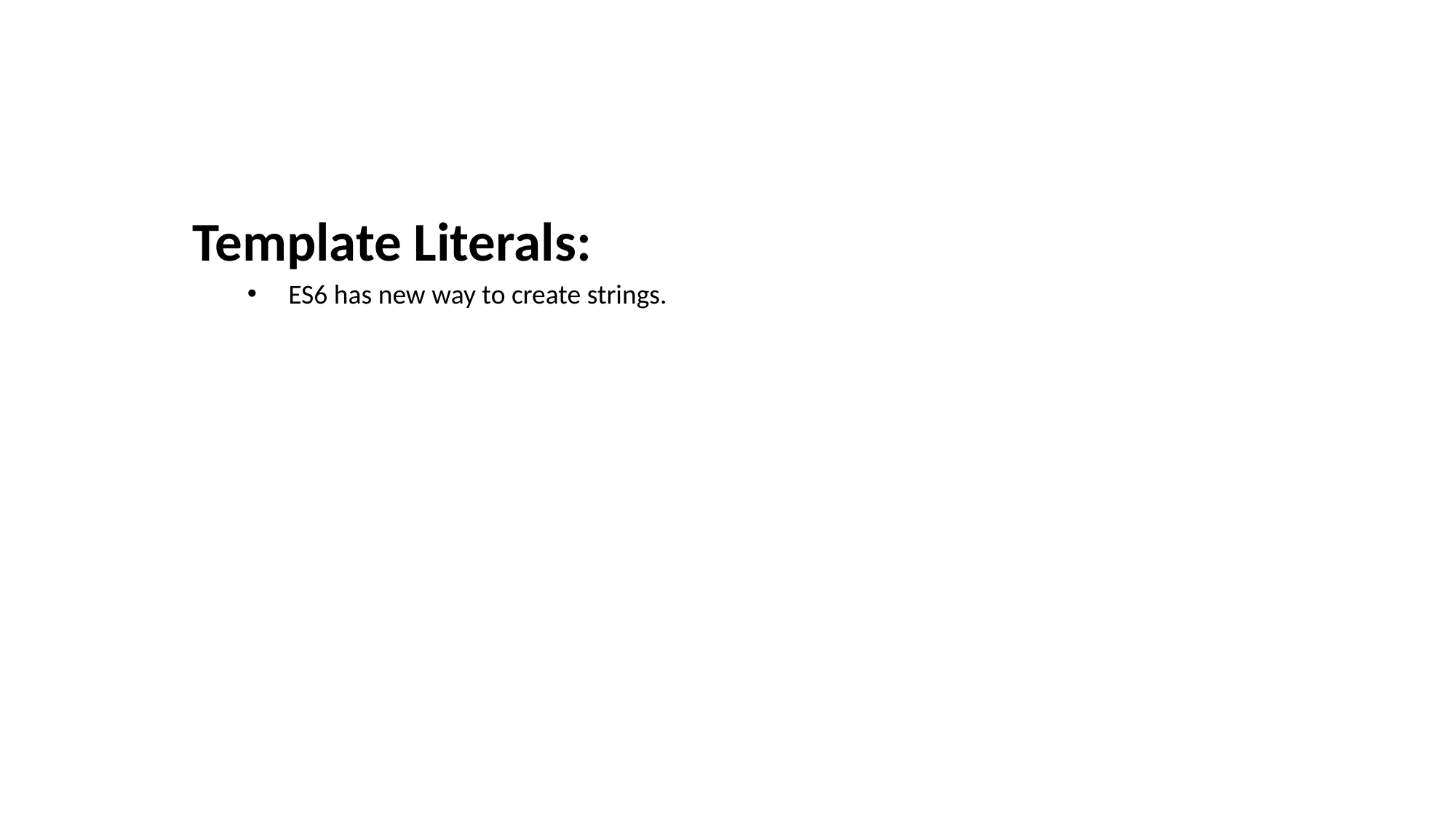

Template Literals:
ES6 has new way to create strings.